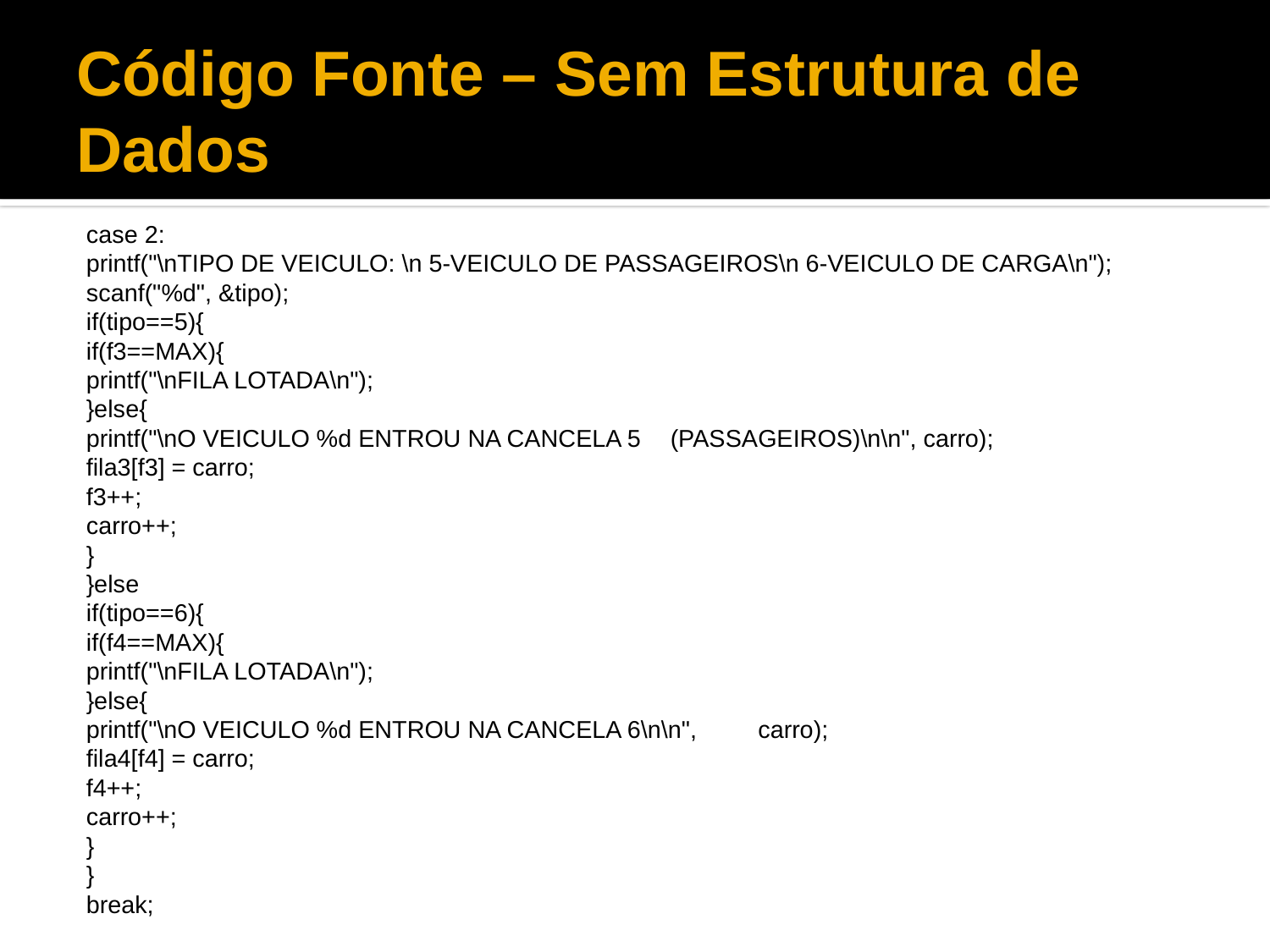

# Código Fonte – Sem Estrutura de Dados
case 2:
	printf("\nTIPO DE VEICULO: \n 5-VEICULO DE PASSAGEIROS\n 6-VEICULO DE CARGA\n");
	scanf("%d", &tipo);
		if(tipo==5){
			if(f3==MAX){
				printf("\nFILA LOTADA\n");
			}else{
				printf("\nO VEICULO %d ENTROU NA CANCELA 5 				(PASSAGEIROS)\n\n", carro);
				fila3[f3] = carro;
				f3++;
				carro++;
			}
		}else
		if(tipo==6){
			if(f4==MAX){
				printf("\nFILA LOTADA\n");
			}else{
				printf("\nO VEICULO %d ENTROU NA CANCELA 6\n\n", 				carro);
				fila4[f4] = carro;
				f4++;
				carro++;
			}
		}
break;